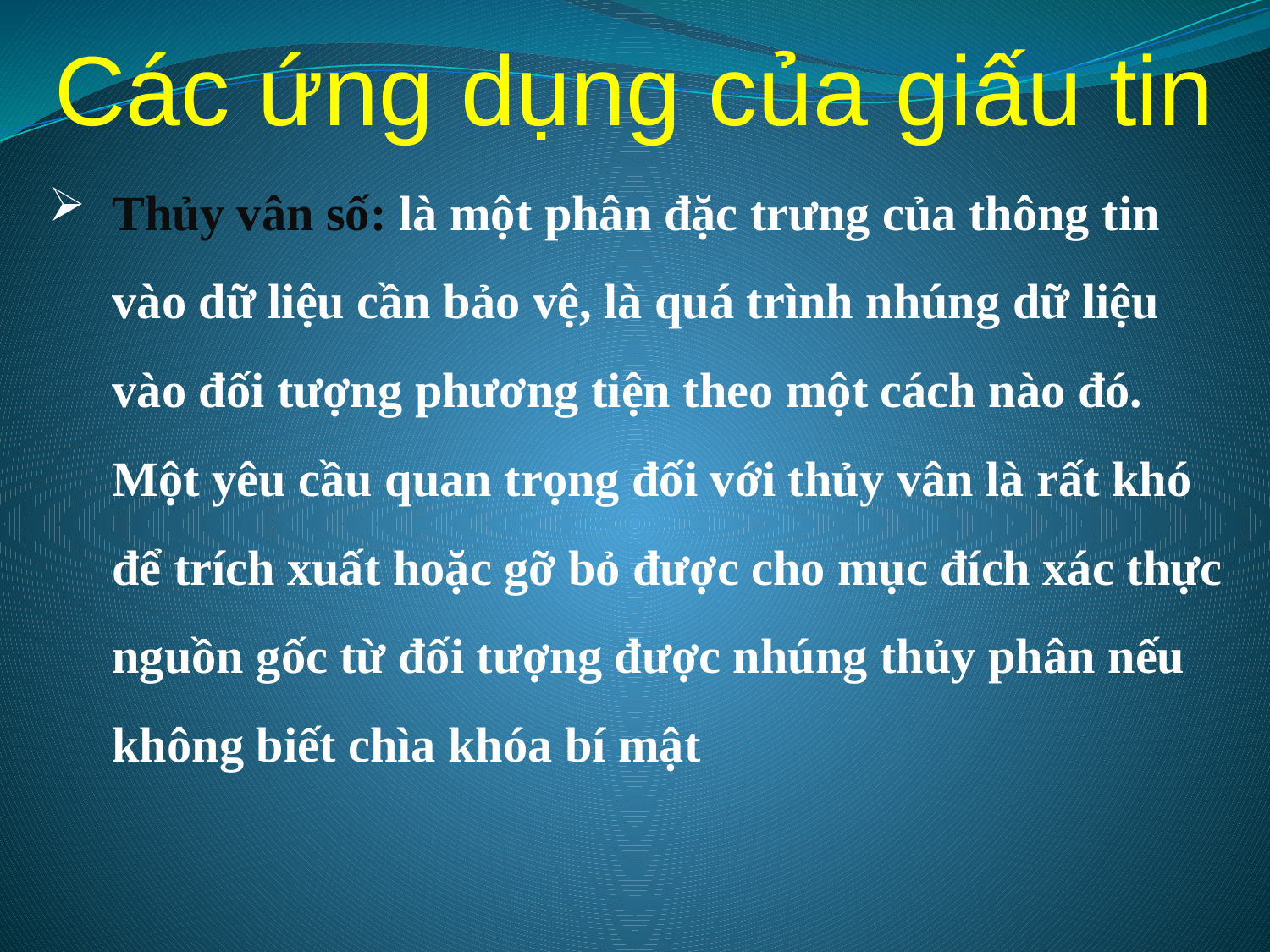

# Các ứng dụng của giấu tin
Thủy vân số: là một phân đặc trưng của thông tin vào dữ liệu cần bảo vệ, là quá trình nhúng dữ liệu vào đối tượng phương tiện theo một cách nào đó. Một yêu cầu quan trọng đối với thủy vân là rất khó để trích xuất hoặc gỡ bỏ được cho mục đích xác thực nguồn gốc từ đối tượng được nhúng thủy phân nếu không biết chìa khóa bí mật